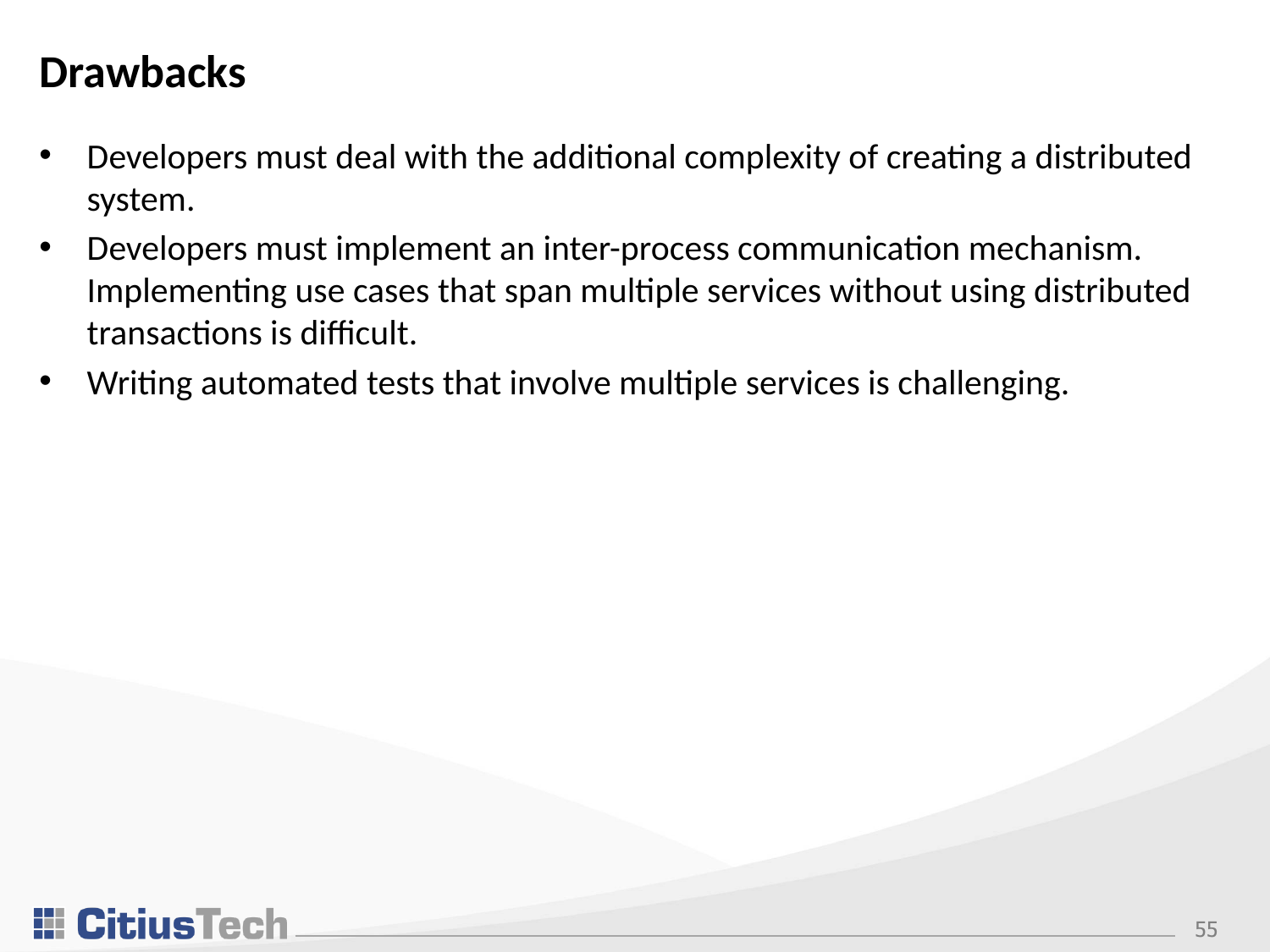

# Drawbacks
Developers must deal with the additional complexity of creating a distributed system.
Developers must implement an inter-process communication mechanism. Implementing use cases that span multiple services without using distributed transactions is difficult.
Writing automated tests that involve multiple services is challenging.